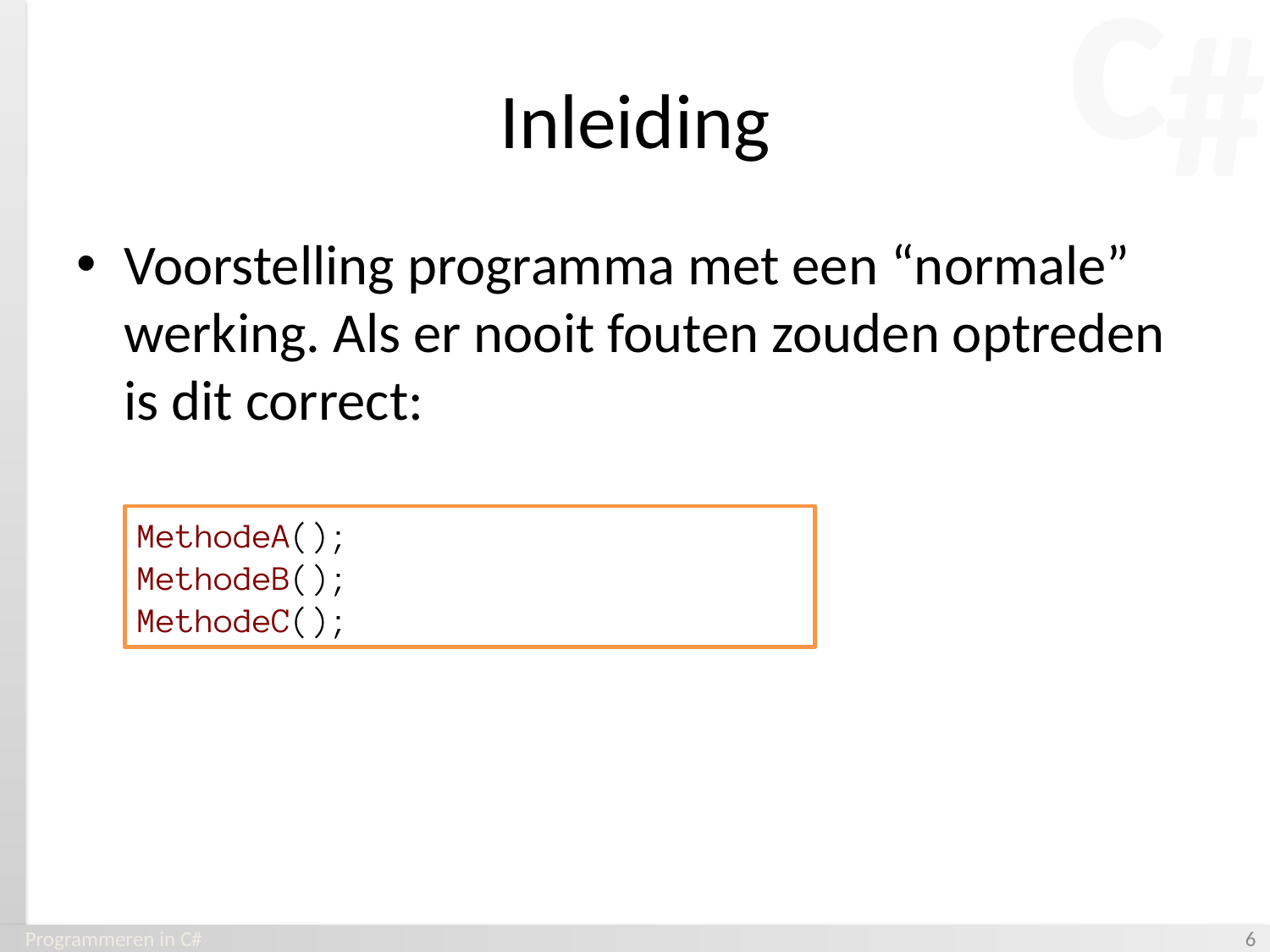

# Inleiding
Voorstelling programma met een “normale” werking. Als er nooit fouten zouden optreden is dit correct:
MethodeA();
MethodeB();
MethodeC();
Programmeren in C#
6